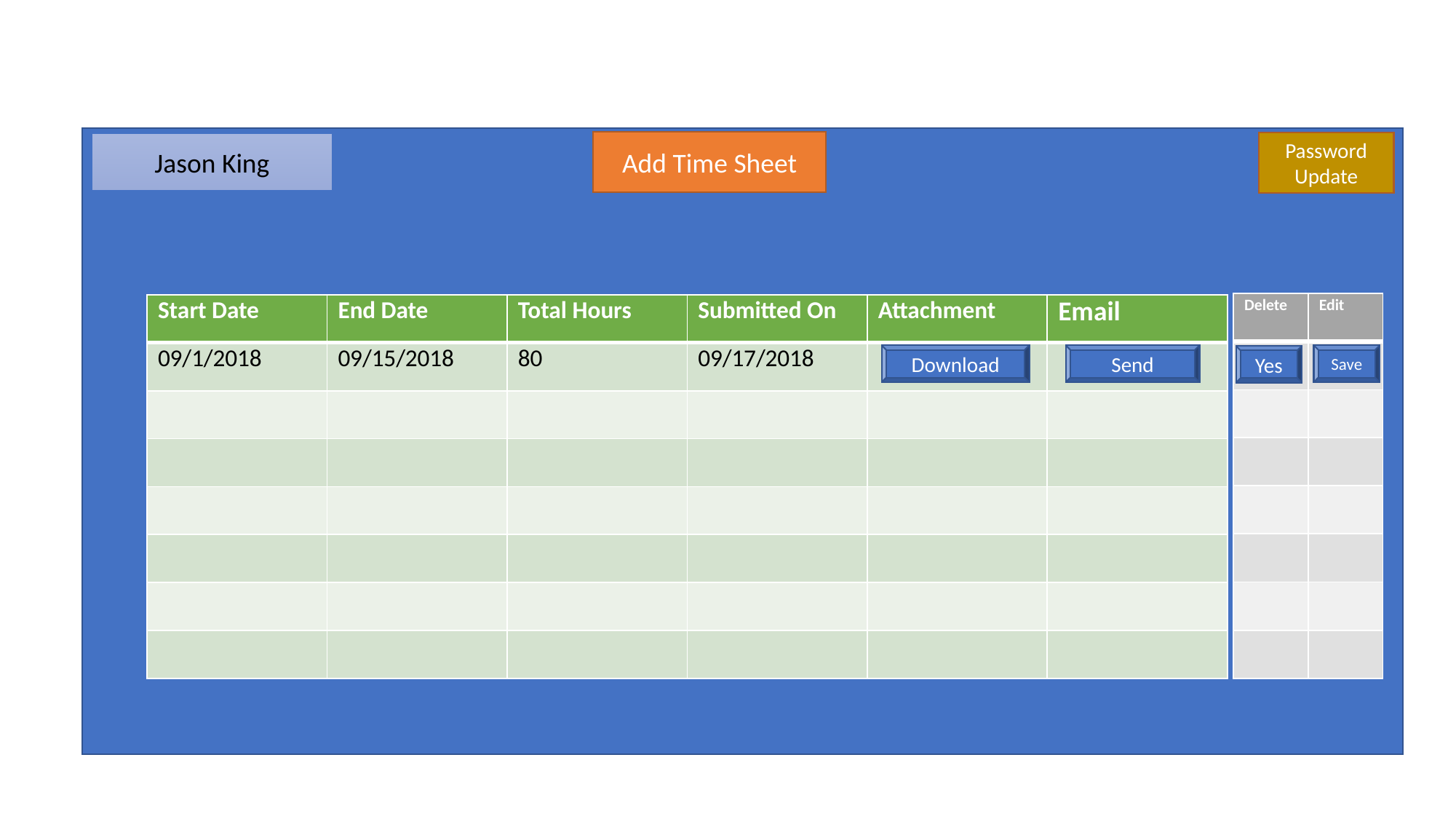

Add Time Sheet
Password Update
Jason King
| Delete | Edit |
| --- | --- |
|  |  |
|  |  |
|  |  |
|  |  |
|  |  |
|  |  |
|  |  |
| Start Date | End Date | Total Hours | Submitted On | Attachment | Email |
| --- | --- | --- | --- | --- | --- |
| 09/1/2018 | 09/15/2018 | 80 | 09/17/2018 |  |  |
|  |  |  |  |  |  |
|  |  |  |  |  |  |
|  |  |  |  |  |  |
|  |  |  |  |  |  |
|  |  |  |  |  |  |
|  |  |  |  |  |  |
Save
Download
Send
Yes